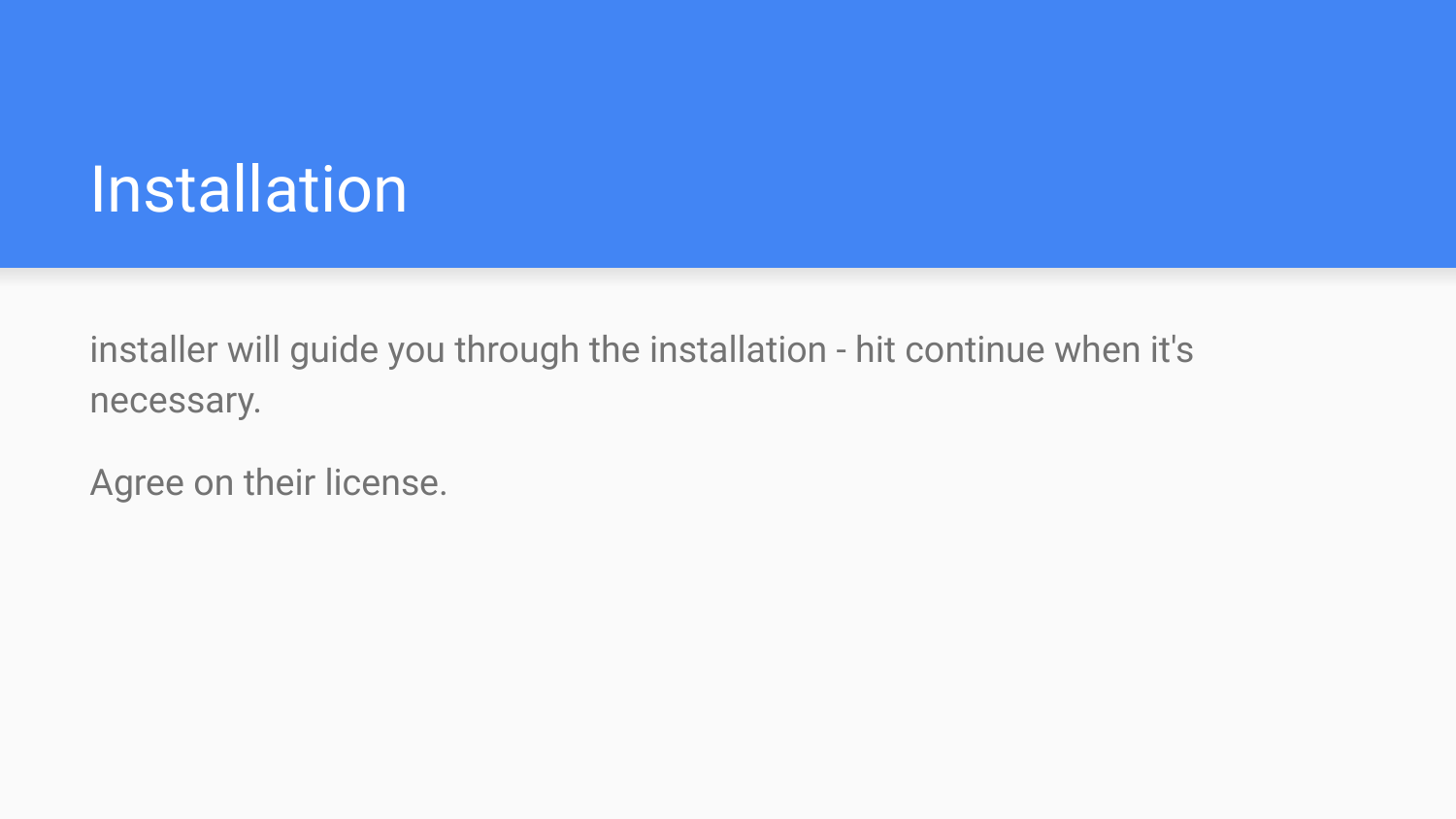

# Installation
installer will guide you through the installation - hit continue when it's necessary.
Agree on their license.